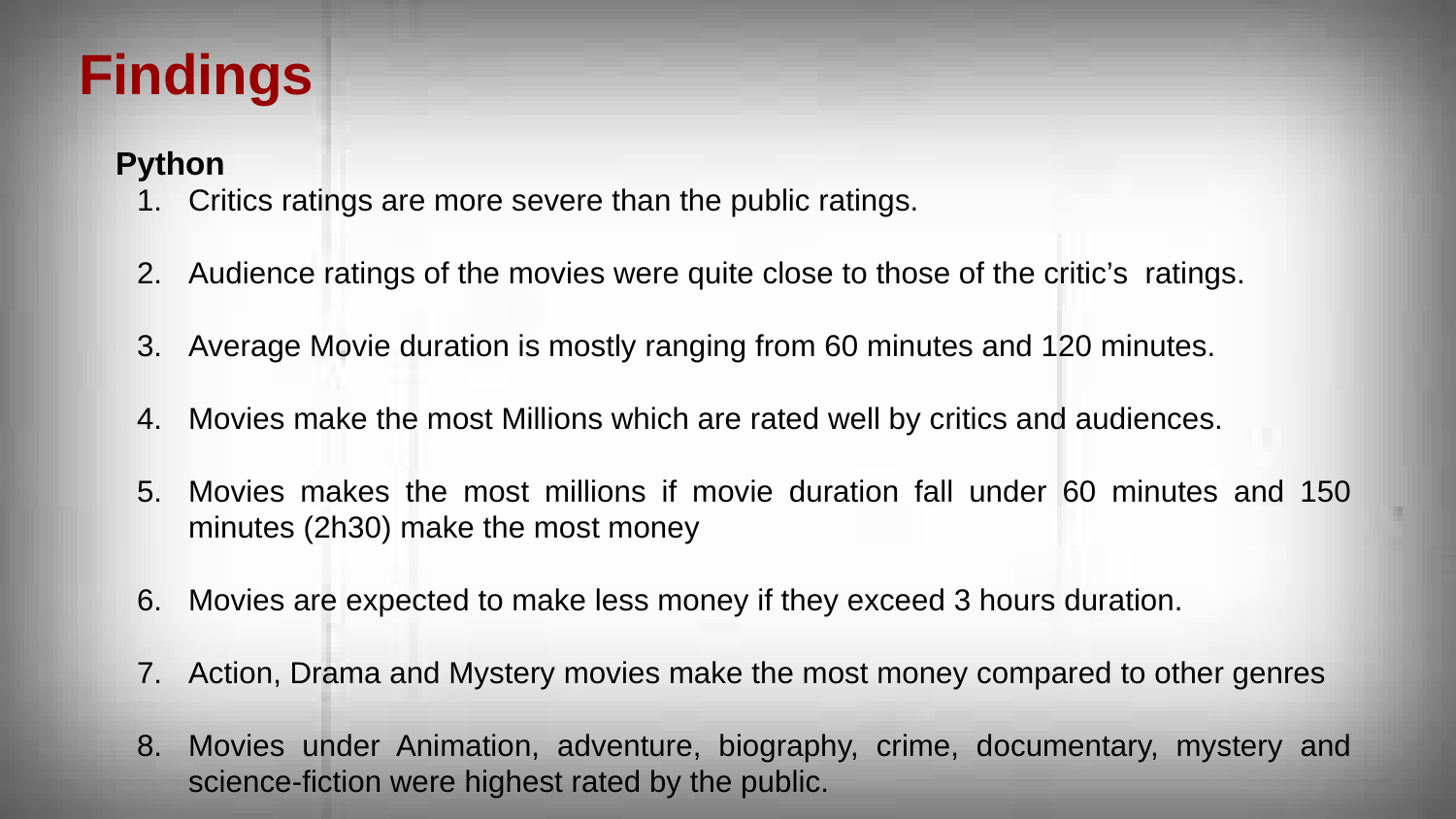

Findings

Python
Critics ratings are more severe than the public ratings.

Audience ratings of the movies were quite close to those of the critic’s  ratings.

Average Movie duration is mostly ranging from 60 minutes and 120 minutes.

Movies make the most Millions which are rated well by critics and audiences.

Movies makes the most millions if movie duration fall under 60 minutes and 150 minutes (2h30) make the most money

Movies are expected to make less money if they exceed 3 hours duration.

Action, Drama and Mystery movies make the most money compared to other genres

Movies under Animation, adventure, biography, crime, documentary, mystery and science-fiction were highest rated by the public.